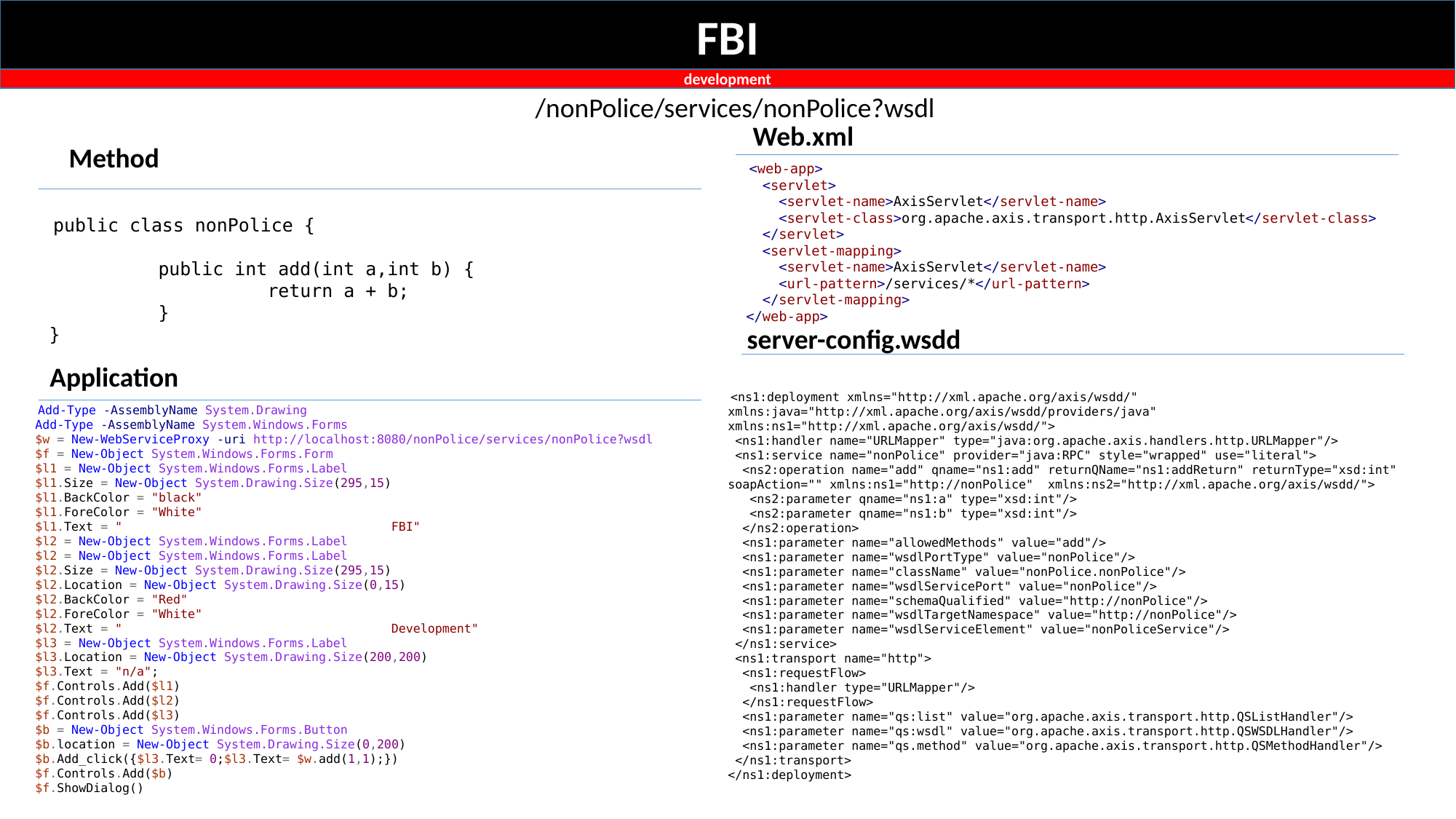

FBI
development
/nonPolice/services/nonPolice?wsdl
Web.xml
Method
 <web-app>
  <servlet>
    <servlet-name>AxisServlet</servlet-name>
    <servlet-class>org.apache.axis.transport.http.AxisServlet</servlet-class>
  </servlet>
  <servlet-mapping>
    <servlet-name>AxisServlet</servlet-name>
    <url-pattern>/services/*</url-pattern>
  </servlet-mapping>
</web-app>
 public class nonPolice {

	public int add(int a,int b) {
		return a + b;
	}
}
server-config.wsdd
Application
 <ns1:deployment xmlns="http://xml.apache.org/axis/wsdd/" xmlns:java="http://xml.apache.org/axis/wsdd/providers/java" xmlns:ns1="http://xml.apache.org/axis/wsdd/">
 <ns1:handler name="URLMapper" type="java:org.apache.axis.handlers.http.URLMapper"/>
 <ns1:service name="nonPolice" provider="java:RPC" style="wrapped" use="literal">
  <ns2:operation name="add" qname="ns1:add" returnQName="ns1:addReturn" returnType="xsd:int" soapAction="" xmlns:ns1="http://nonPolice"  xmlns:ns2="http://xml.apache.org/axis/wsdd/">
   <ns2:parameter qname="ns1:a" type="xsd:int"/>
   <ns2:parameter qname="ns1:b" type="xsd:int"/>
  </ns2:operation>
  <ns1:parameter name="allowedMethods" value="add"/>
  <ns1:parameter name="wsdlPortType" value="nonPolice"/>
  <ns1:parameter name="className" value="nonPolice.nonPolice"/>
  <ns1:parameter name="wsdlServicePort" value="nonPolice"/>
  <ns1:parameter name="schemaQualified" value="http://nonPolice"/>
  <ns1:parameter name="wsdlTargetNamespace" value="http://nonPolice"/>
  <ns1:parameter name="wsdlServiceElement" value="nonPoliceService"/>
 </ns1:service>
 <ns1:transport name="http">
  <ns1:requestFlow>
   <ns1:handler type="URLMapper"/>
  </ns1:requestFlow>
  <ns1:parameter name="qs:list" value="org.apache.axis.transport.http.QSListHandler"/>
  <ns1:parameter name="qs:wsdl" value="org.apache.axis.transport.http.QSWSDLHandler"/>
  <ns1:parameter name="qs.method" value="org.apache.axis.transport.http.QSMethodHandler"/>
 </ns1:transport>
</ns1:deployment>
 Add-Type -AssemblyName System.Drawing
Add-Type -AssemblyName System.Windows.Forms
$w = New-WebServiceProxy -uri http://localhost:8080/nonPolice/services/nonPolice?wsdl
$f = New-Object System.Windows.Forms.Form
$l1 = New-Object System.Windows.Forms.Label
$l1.Size = New-Object System.Drawing.Size(295,15)
$l1.BackColor = "black"
$l1.ForeColor = "White"
$l1.Text = "                                     FBI"
$l2 = New-Object System.Windows.Forms.Label
$l2 = New-Object System.Windows.Forms.Label
$l2.Size = New-Object System.Drawing.Size(295,15)
$l2.Location = New-Object System.Drawing.Size(0,15)
$l2.BackColor = "Red"
$l2.ForeColor = "White"
$l2.Text = "                                     Development"
$l3 = New-Object System.Windows.Forms.Label
$l3.Location = New-Object System.Drawing.Size(200,200)
$l3.Text = "n/a";
$f.Controls.Add($l1)
$f.Controls.Add($l2)
$f.Controls.Add($l3)
$b = New-Object System.Windows.Forms.Button
$b.location = New-Object System.Drawing.Size(0,200)
$b.Add_click({$l3.Text= 0;$l3.Text= $w.add(1,1);})
$f.Controls.Add($b)
$f.ShowDialog()